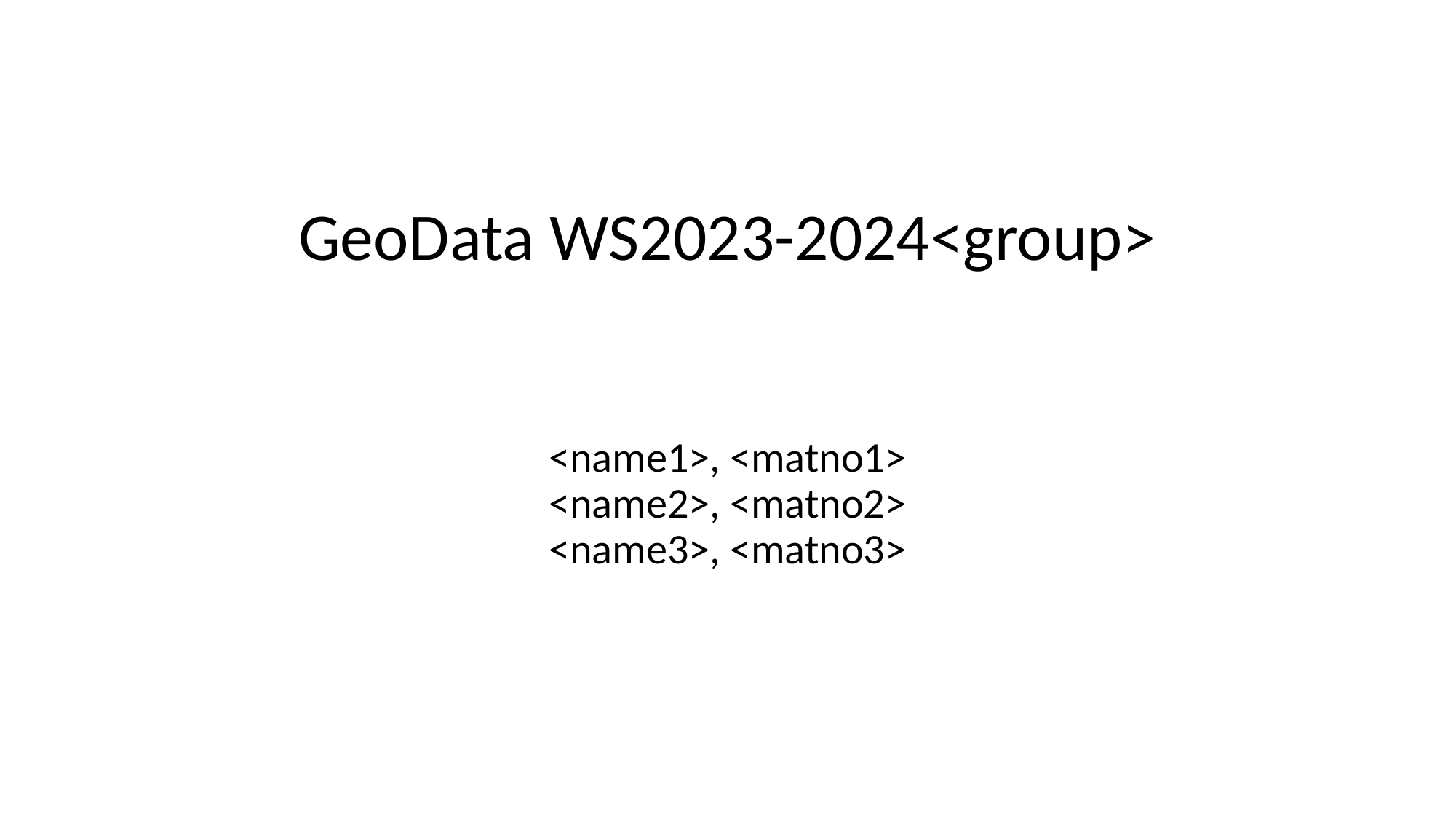

# GeoData WS2023-2024<group>
<name1>, <matno1>
<name2>, <matno2>
<name3>, <matno3>